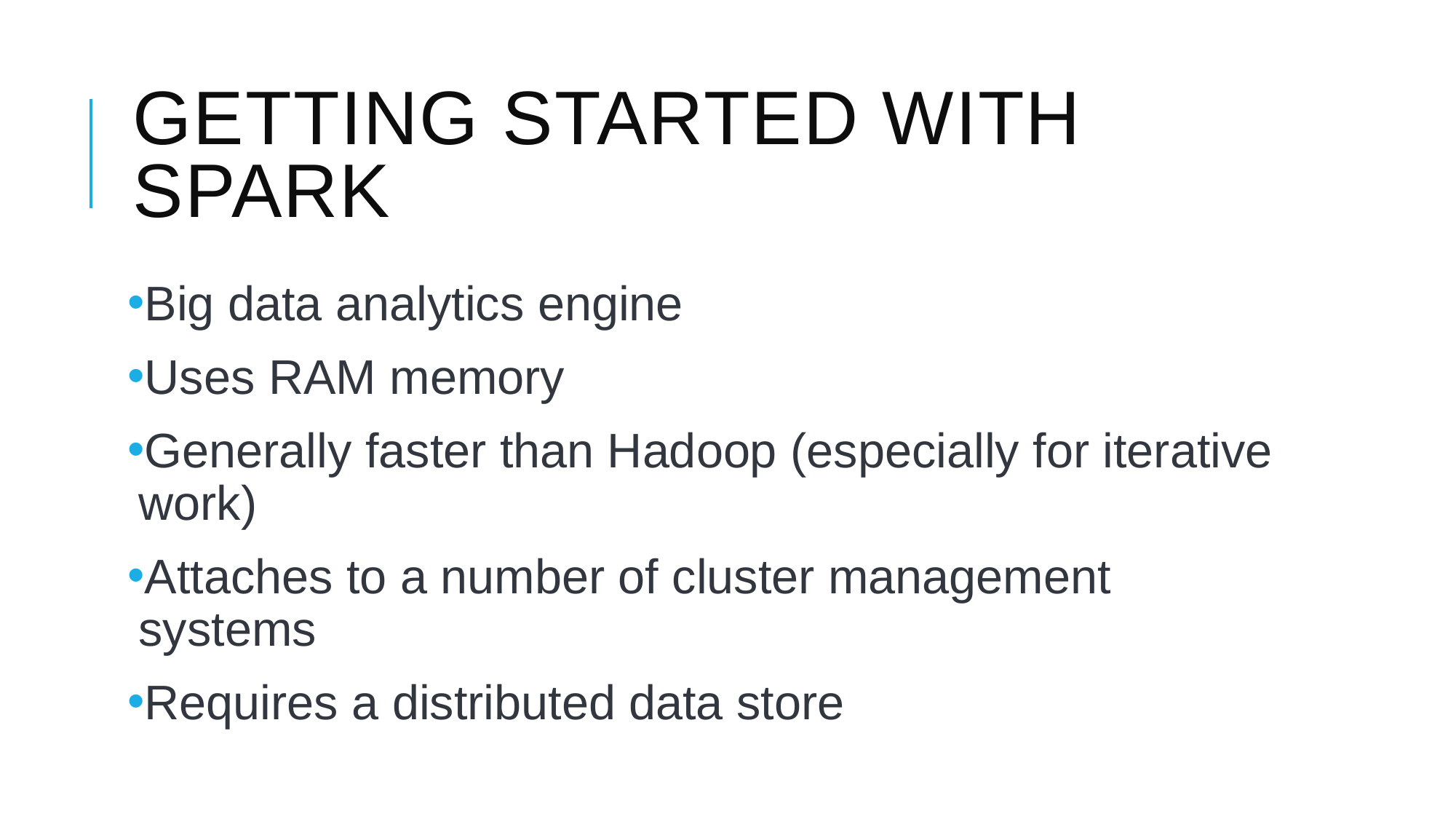

# Getting started with spark
Big data analytics engine
Uses RAM memory
Generally faster than Hadoop (especially for iterative work)
Attaches to a number of cluster management systems
Requires a distributed data store